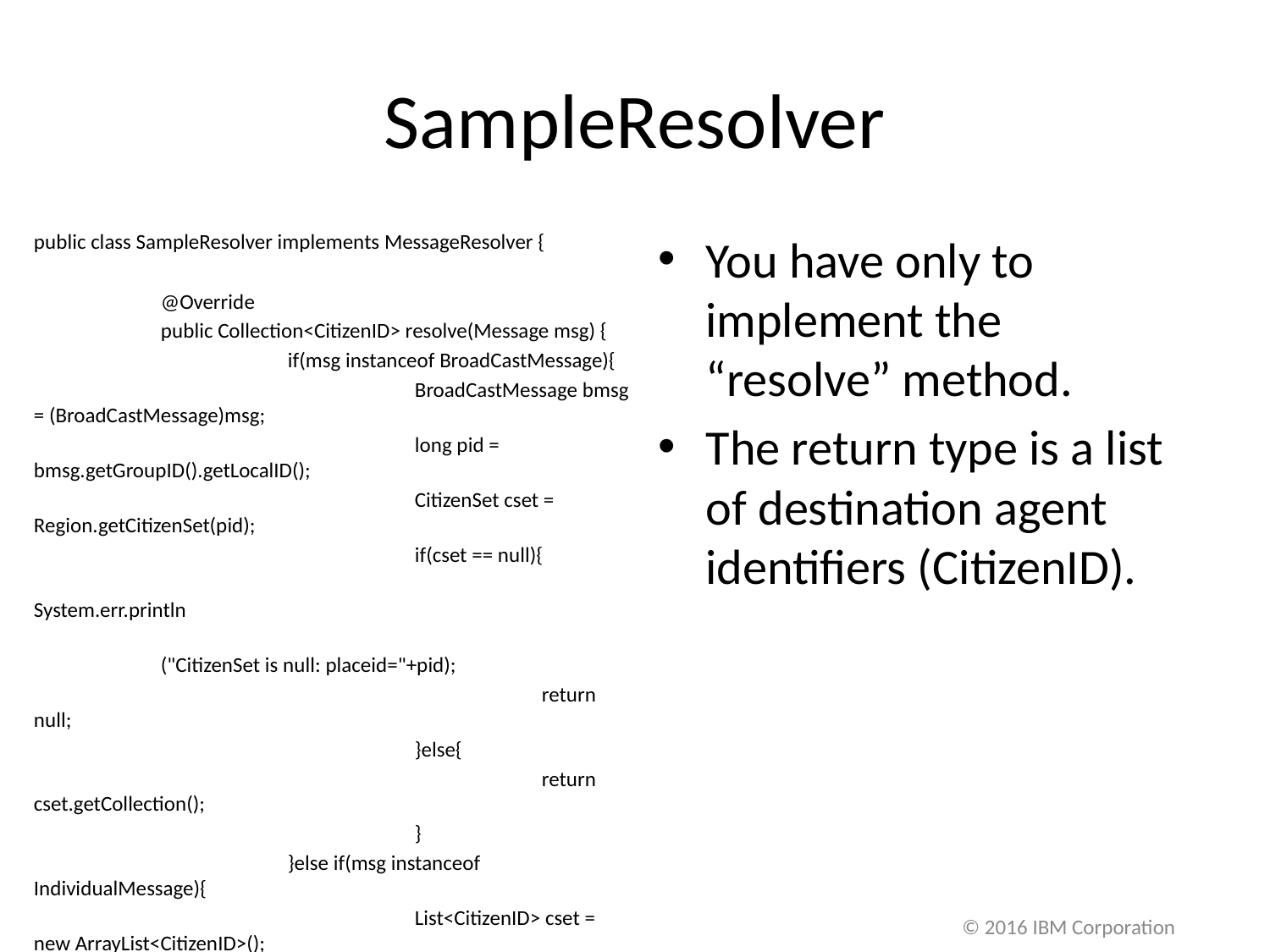

# SampleResolver
public class SampleResolver implements MessageResolver {

	@Override
	public Collection<CitizenID> resolve(Message msg) {
		if(msg instanceof BroadCastMessage){
			BroadCastMessage bmsg = (BroadCastMessage)msg;
			long pid = bmsg.getGroupID().getLocalID();
			CitizenSet cset = Region.getCitizenSet(pid);
			if(cset == null){
				System.err.println
					("CitizenSet is null: placeid="+pid);
				return null;
			}else{
				return cset.getCollection();
			}
		}else if(msg instanceof IndividualMessage){
			List<CitizenID> cset = new ArrayList<CitizenID>();
			cset.add(msg.getSenderID());
			return cset;
		}
You have only to implement the “resolve” method.
The return type is a list of destination agent identifiers (CitizenID).
© 2016 IBM Corporation